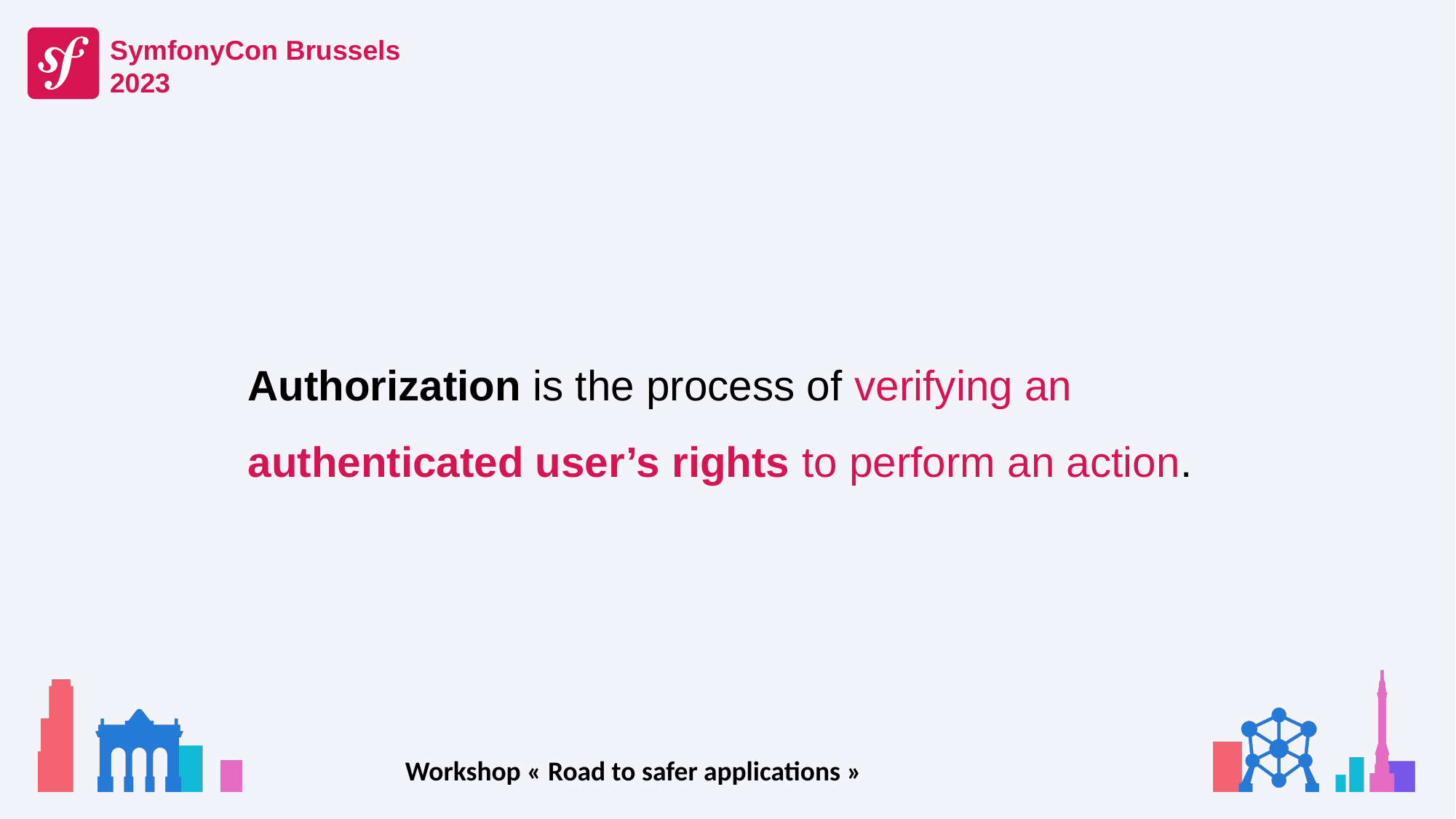

Authorization is the process of verifying an authenticated user’s rights to perform an action.